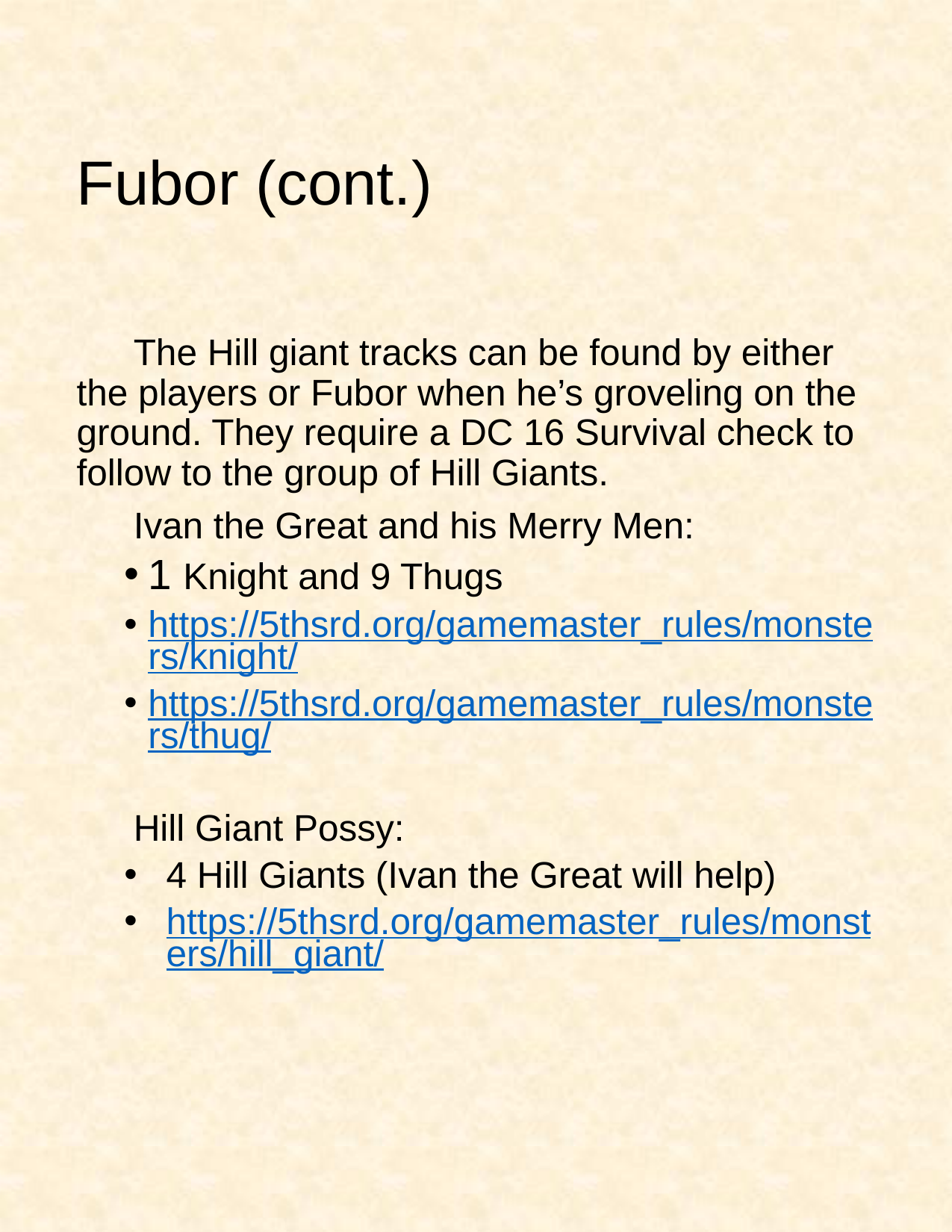

# Fubor (cont.)
The Hill giant tracks can be found by either the players or Fubor when he’s groveling on the ground. They require a DC 16 Survival check to follow to the group of Hill Giants.
Ivan the Great and his Merry Men:
1 Knight and 9 Thugs
https://5thsrd.org/gamemaster_rules/monsters/knight/
https://5thsrd.org/gamemaster_rules/monsters/thug/

Hill Giant Possy:
4 Hill Giants (Ivan the Great will help)
https://5thsrd.org/gamemaster_rules/monsters/hill_giant/